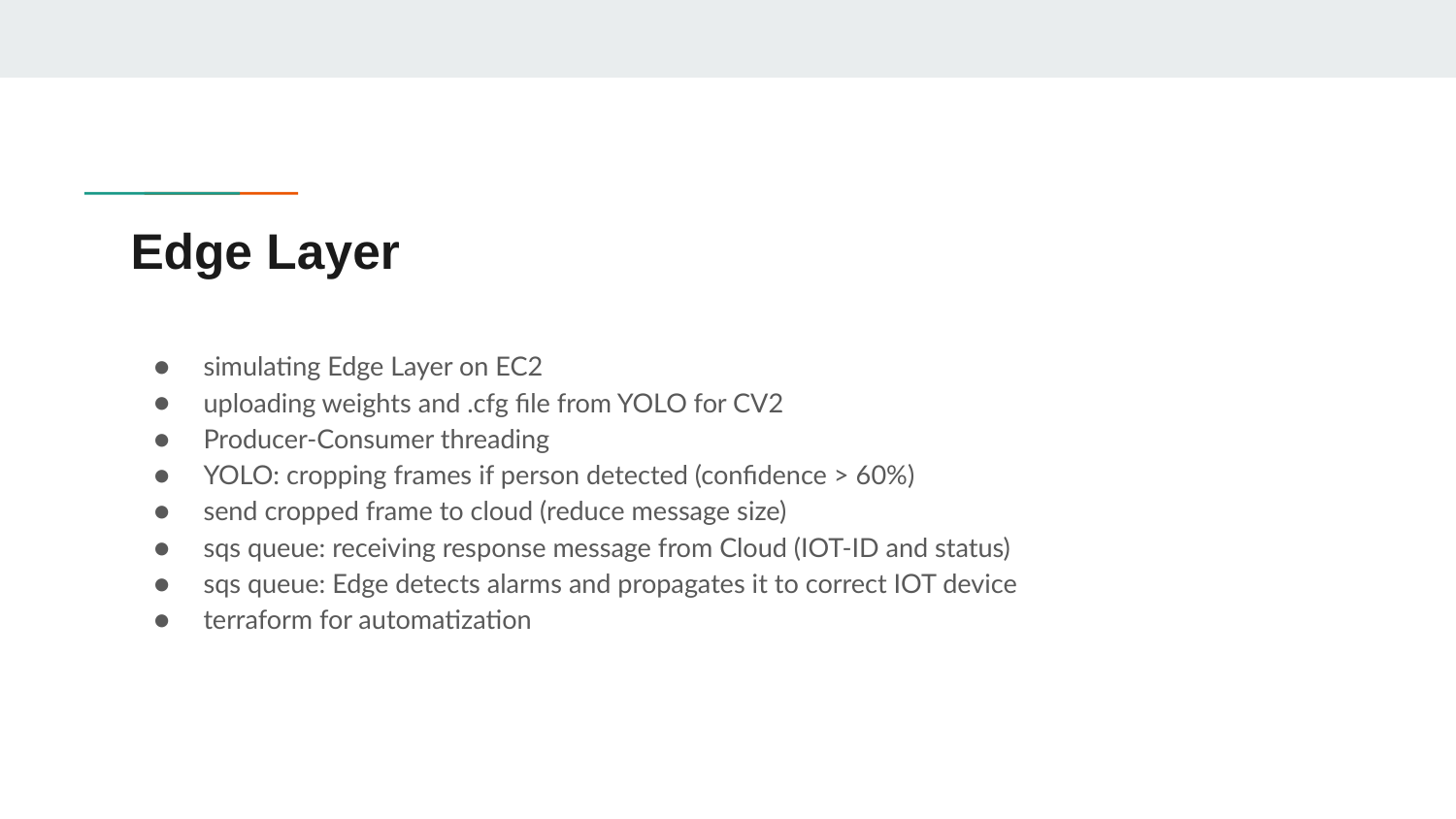

# Edge Layer
simulating Edge Layer on EC2
uploading weights and .cfg file from YOLO for CV2
Producer-Consumer threading
YOLO: cropping frames if person detected (confidence > 60%)
send cropped frame to cloud (reduce message size)
sqs queue: receiving response message from Cloud (IOT-ID and status)
sqs queue: Edge detects alarms and propagates it to correct IOT device
terraform for automatization